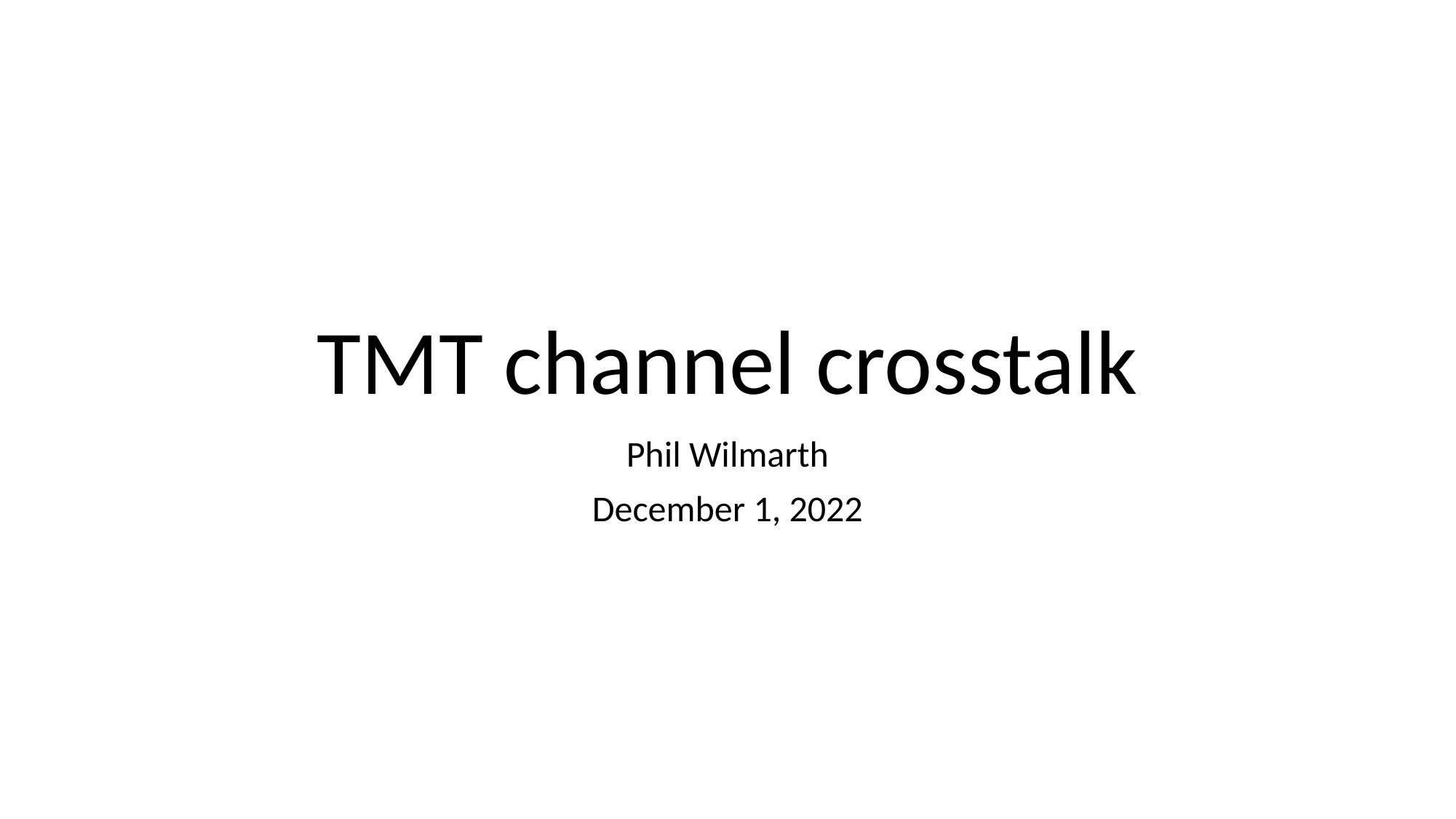

# TMT channel crosstalk
Phil Wilmarth
December 1, 2022